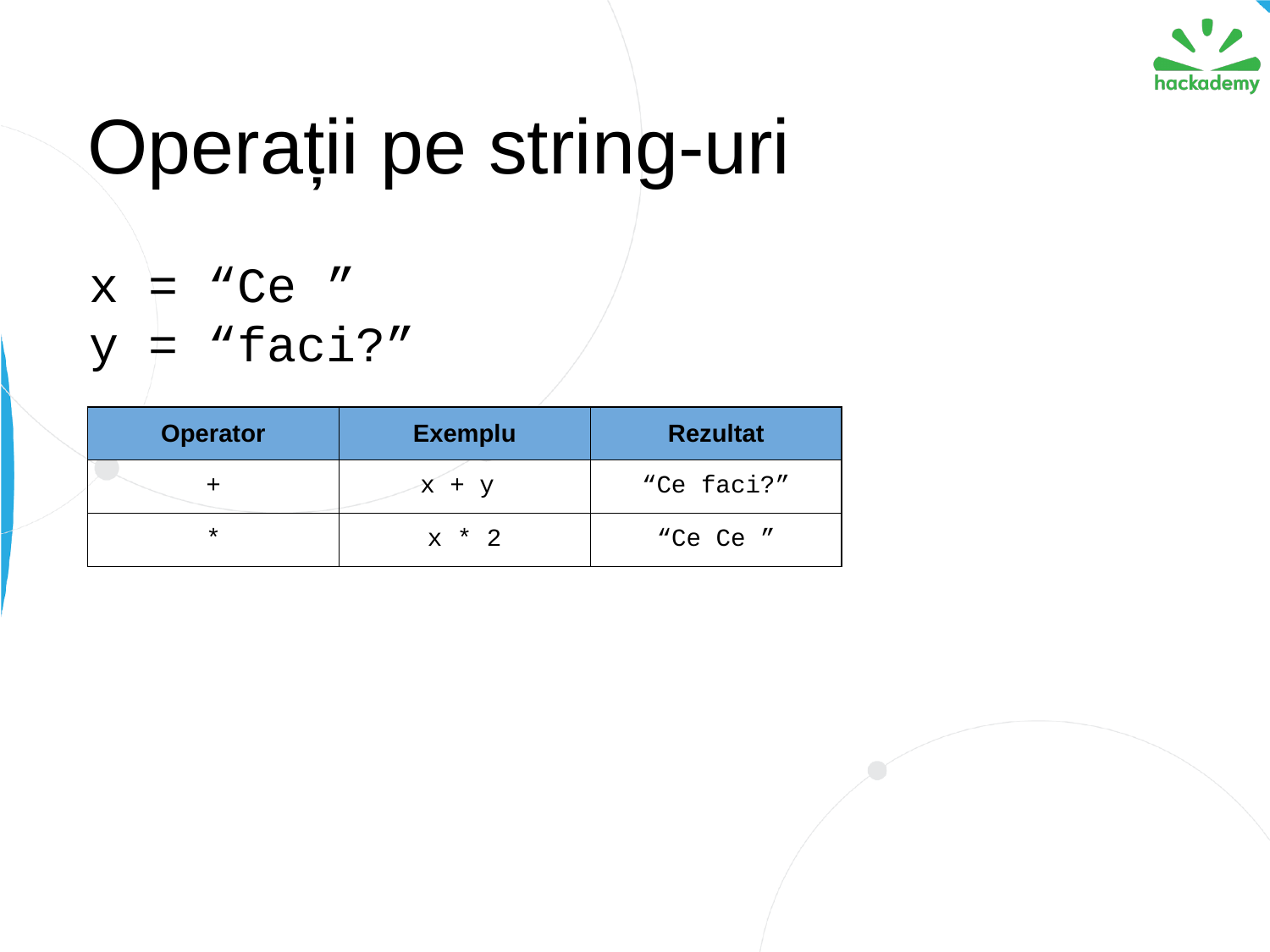

# Operații pe string-uri
x = “Ce ”
y = “faci?”

| Operator | Exemplu | Rezultat |
| --- | --- | --- |
| + | x + y | “Ce faci?” |
| \* | x \* 2 | “Ce Ce ” |